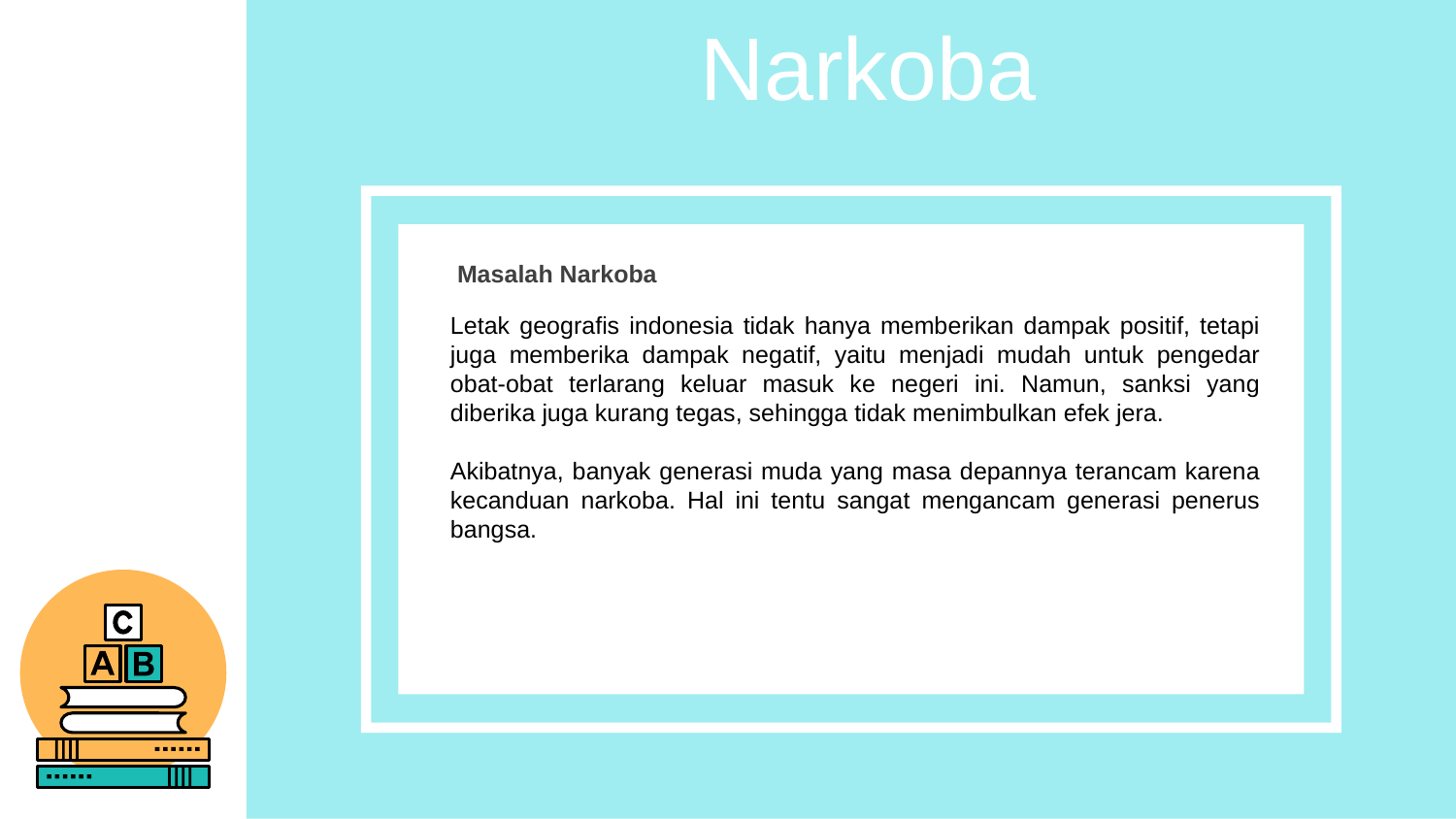

Narkoba

 Masalah Narkoba
Letak geografis indonesia tidak hanya memberikan dampak positif, tetapi juga memberika dampak negatif, yaitu menjadi mudah untuk pengedar obat-obat terlarang keluar masuk ke negeri ini. Namun, sanksi yang diberika juga kurang tegas, sehingga tidak menimbulkan efek jera.

Akibatnya, banyak generasi muda yang masa depannya terancam karena kecanduan narkoba. Hal ini tentu sangat mengancam generasi penerus bangsa.